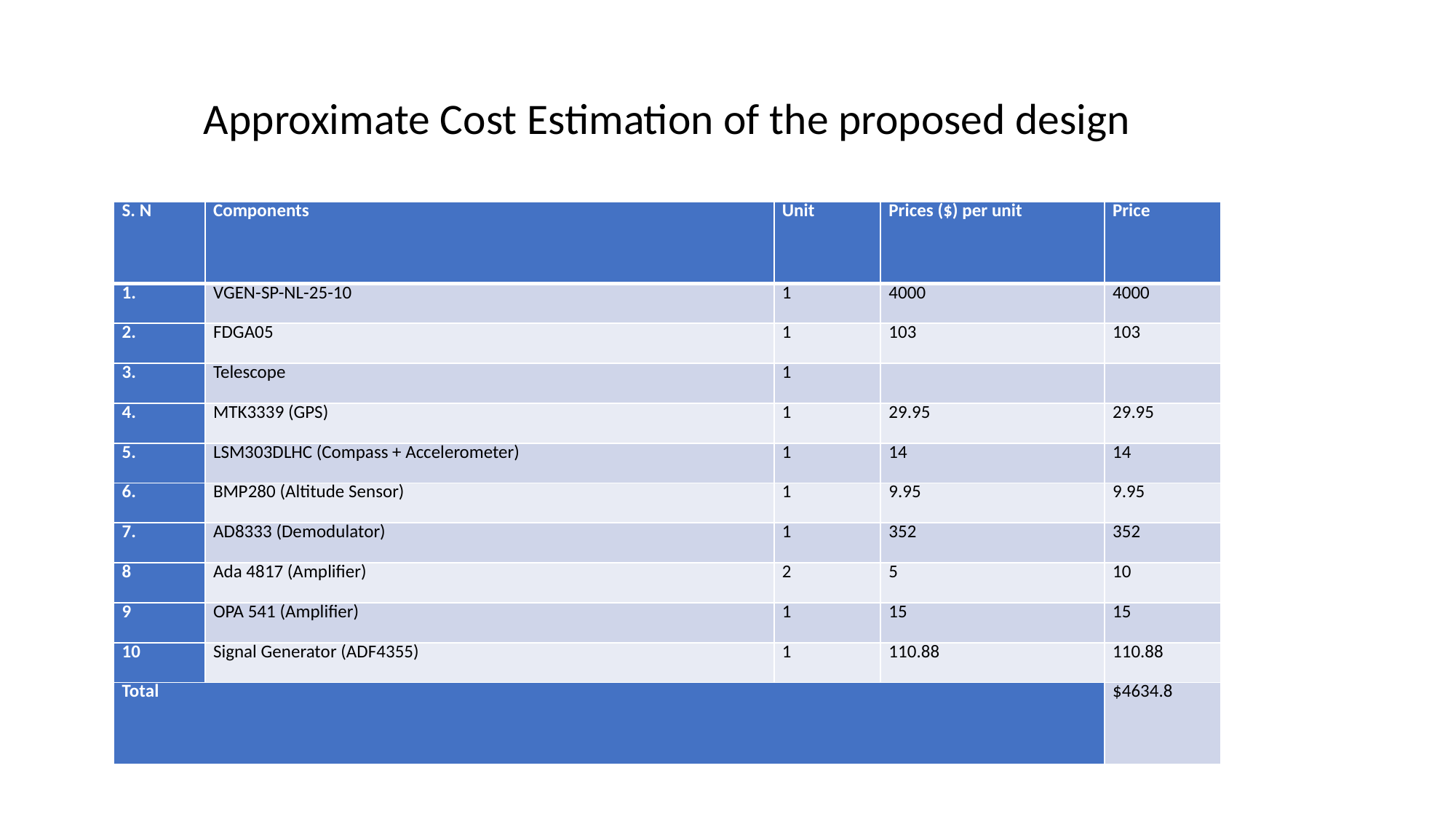

# Approximate Cost Estimation of the proposed design
| S. N | Components | Unit | Prices ($) per unit | Price |
| --- | --- | --- | --- | --- |
| 1. | VGEN-SP-NL-25-10 | 1 | 4000 | 4000 |
| 2. | FDGA05 | 1 | 103 | 103 |
| 3. | Telescope | 1 |  |  |
| 4. | MTK3339 (GPS) | 1 | 29.95 | 29.95 |
| 5. | LSM303DLHC (Compass + Accelerometer) | 1 | 14 | 14 |
| 6. | BMP280 (Altitude Sensor) | 1 | 9.95 | 9.95 |
| 7. | AD8333 (Demodulator) | 1 | 352 | 352 |
| 8 | Ada 4817 (Amplifier) | 2 | 5 | 10 |
| 9 | OPA 541 (Amplifier) | 1 | 15 | 15 |
| 10 | Signal Generator (ADF4355) | 1 | 110.88 | 110.88 |
| Total |  |  |  | $4634.8 |